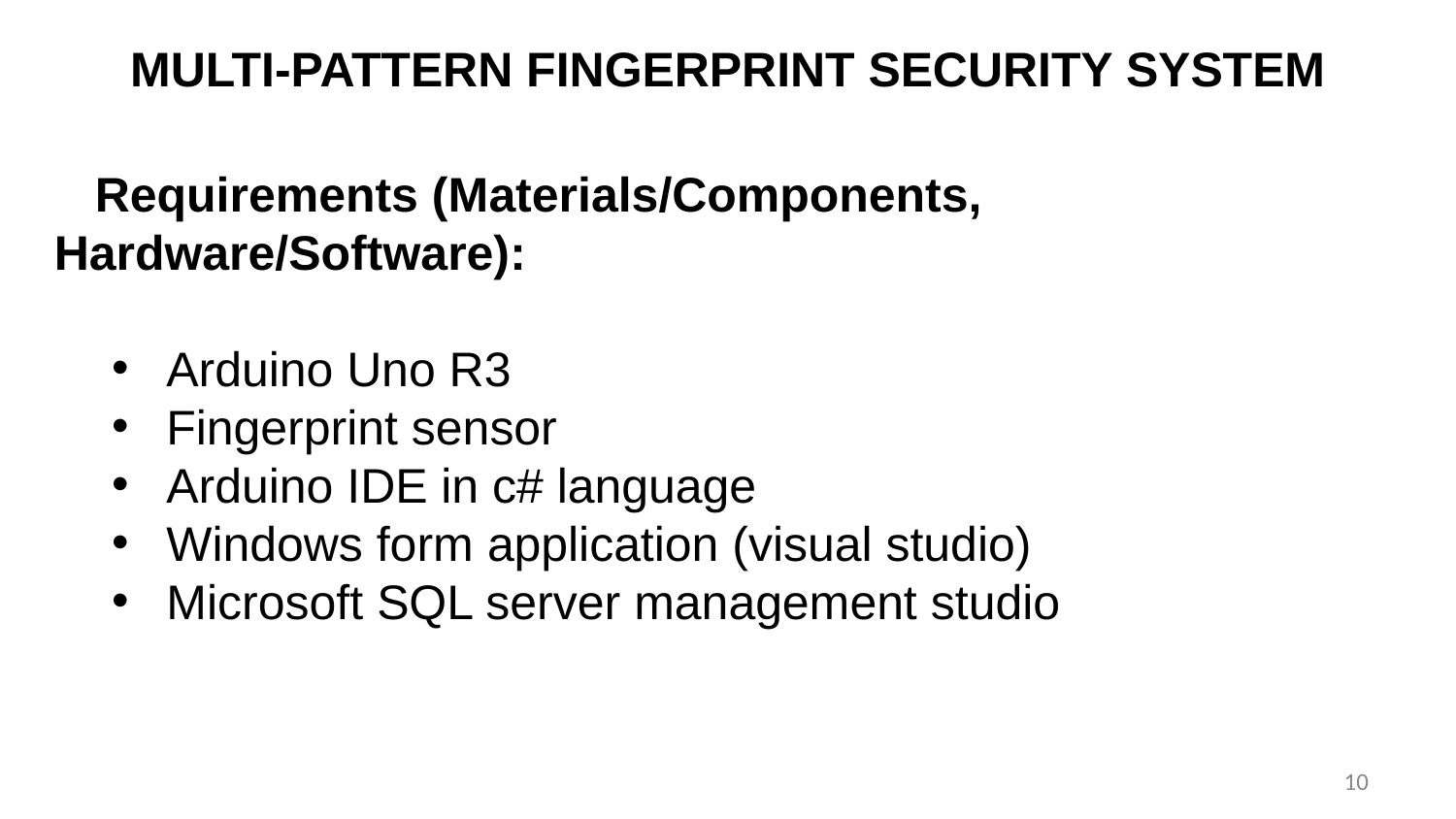

MULTI-PATTERN FINGERPRINT SECURITY SYSTEM

   Requirements (Materials/Components, Hardware/Software):

Arduino Uno R3
Fingerprint sensor
Arduino IDE in c# language
Windows form application (visual studio)
Microsoft SQL server management studio

10